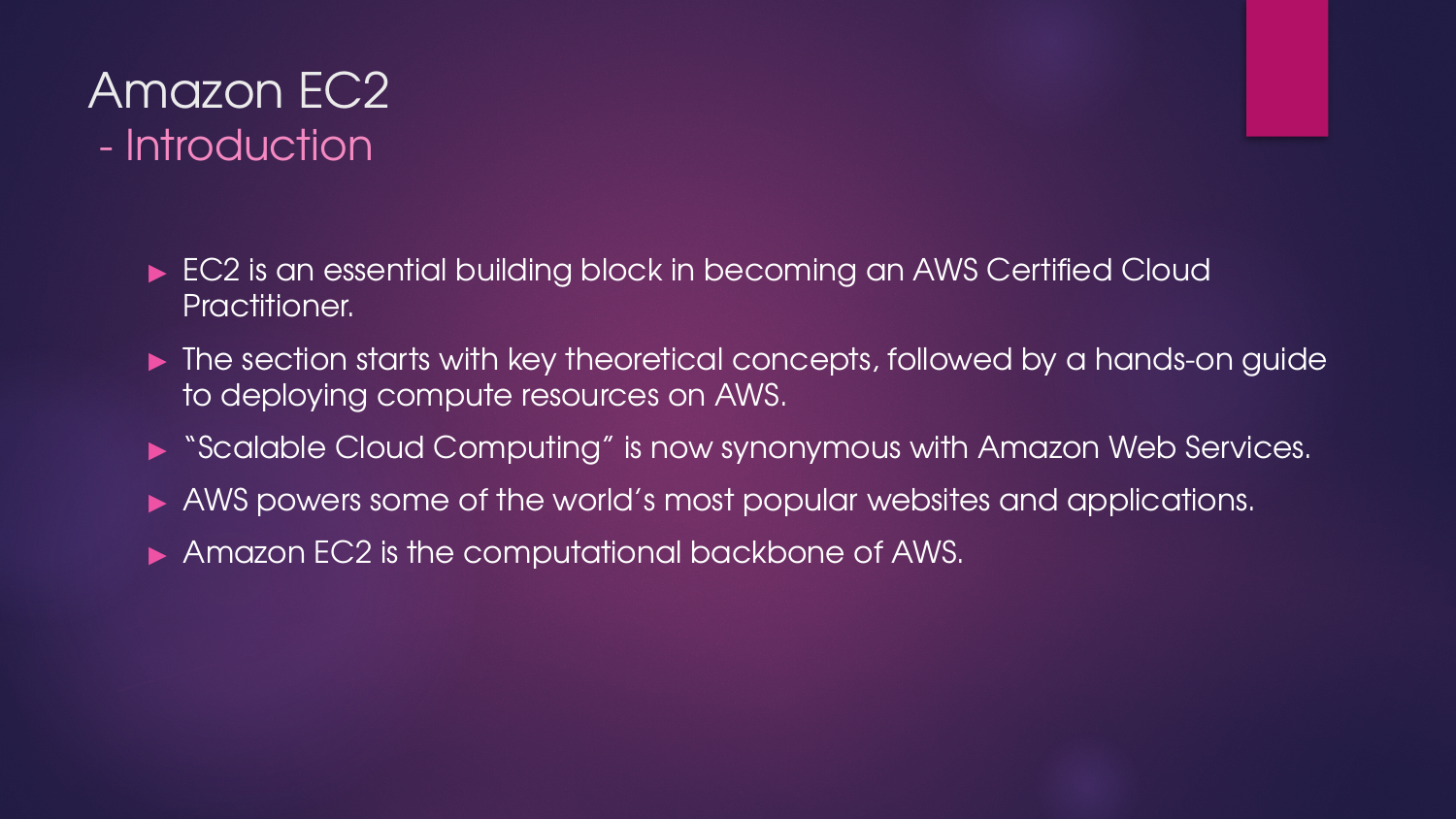

# Amazon EC2 - Introduction
EC2 is an essential building block in becoming an AWS Certified Cloud Practitioner.
The section starts with key theoretical concepts, followed by a hands-on guide to deploying compute resources on AWS.
“Scalable Cloud Computing” is now synonymous with Amazon Web Services.
AWS powers some of the world’s most popular websites and applications.
Amazon EC2 is the computational backbone of AWS.